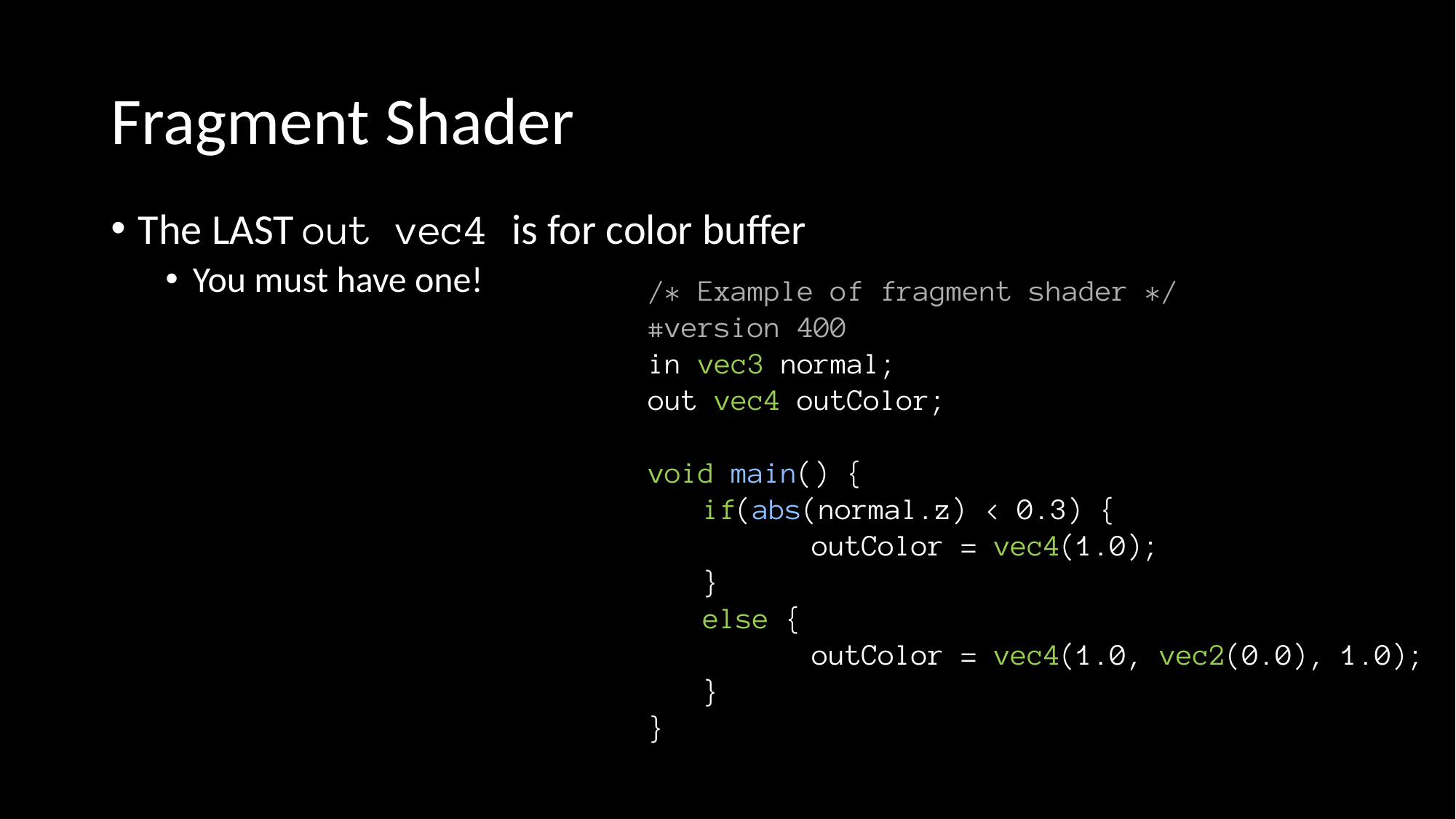

# Fragment Shader
The LAST out vec4 is for color buffer
You must have one!
/* Example of fragment shader */
#version 400
in vec3 normal;
out vec4 outColor;

void main() {
if(abs(normal.z) < 0.3) {
	outColor = vec4(1.0);
}
else {
	outColor = vec4(1.0, vec2(0.0), 1.0);
}
}